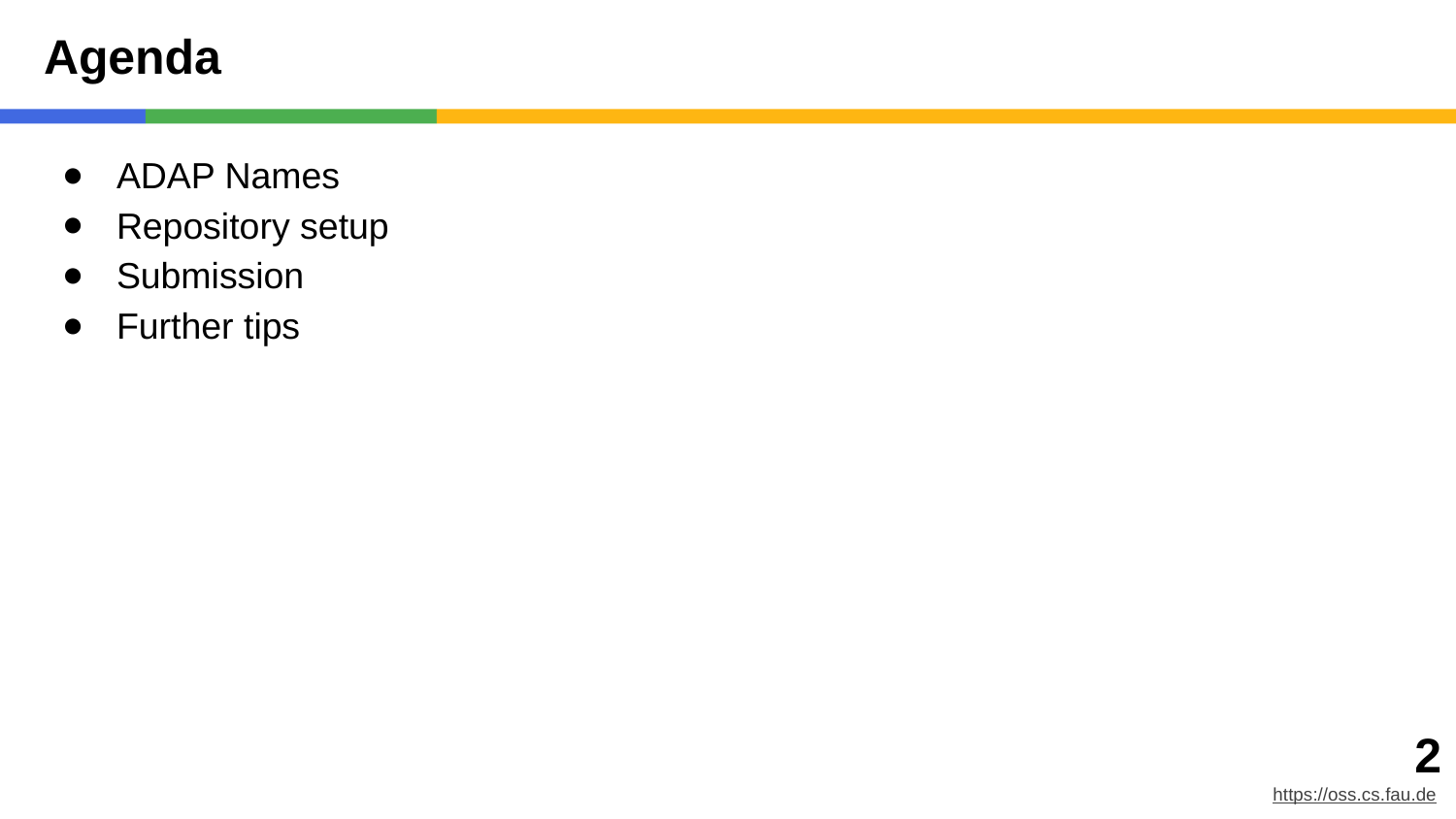

# Agenda
ADAP Names
Repository setup
Submission
Further tips
2
https://oss.cs.fau.de